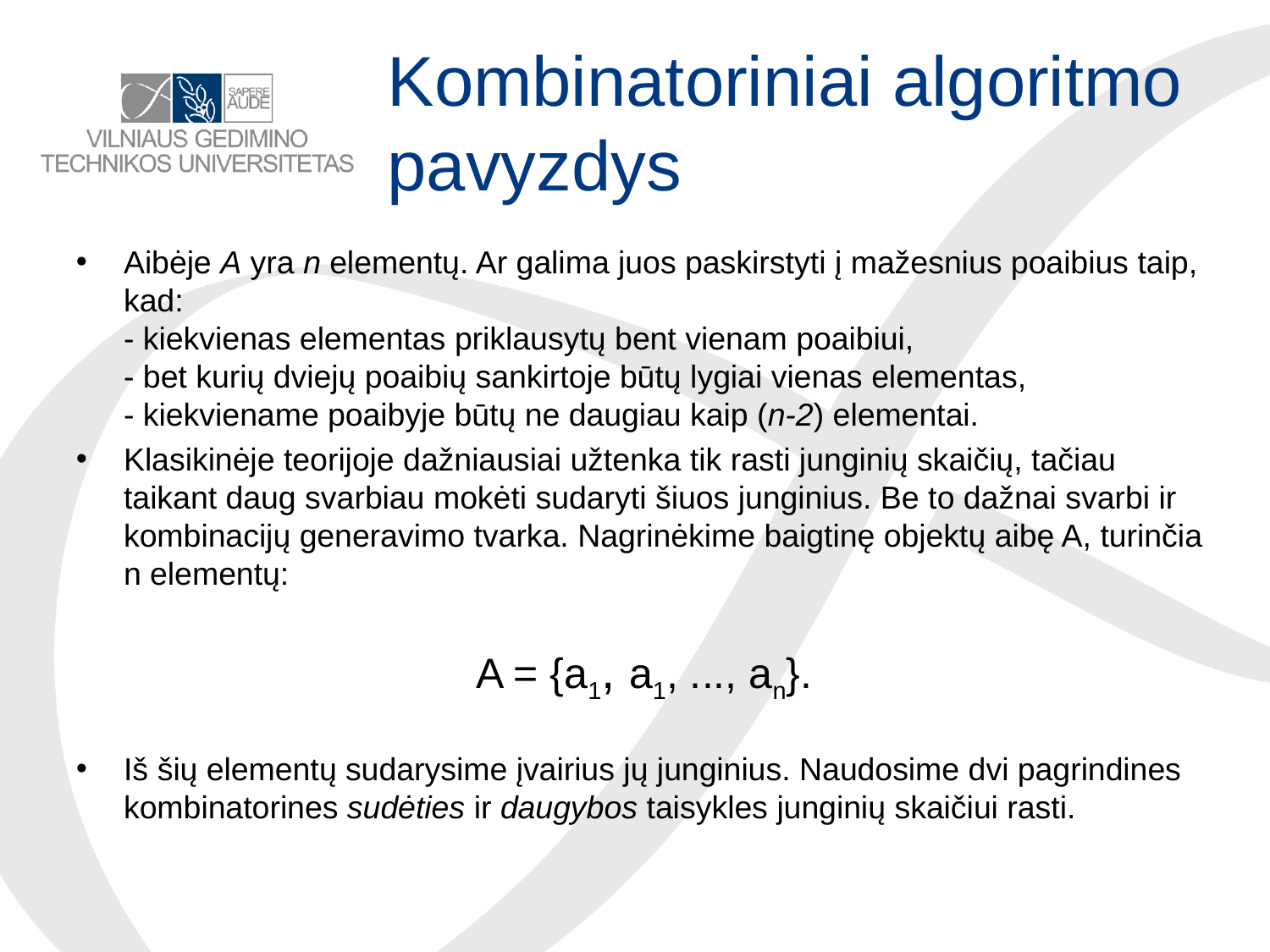

# Kombinatoriniai algoritmo pavyzdys
Aibėje A yra n elementų. Ar galima juos paskirstyti į mažesnius poaibius taip, kad:
- kiekvienas elementas priklausytų bent vienam poaibiui,
- bet kurių dviejų poaibių sankirtoje būtų lygiai vienas elementas,
- kiekviename poaibyje būtų ne daugiau kaip (n-2) elementai.
Klasikinėje teorijoje dažniausiai užtenka tik rasti junginių skaičių, tačiau taikant daug svarbiau mokėti sudaryti šiuos junginius. Be to dažnai svarbi ir kombinacijų generavimo tvarka. Nagrinėkime baigtinę objektų aibę A, turinčia n elementų:
A = {a1, a1, ..., an}.
Iš šių elementų sudarysime įvairius jų junginius. Naudosime dvi pagrindines kombinatorines sudėties ir daugybos taisykles junginių skaičiui rasti.